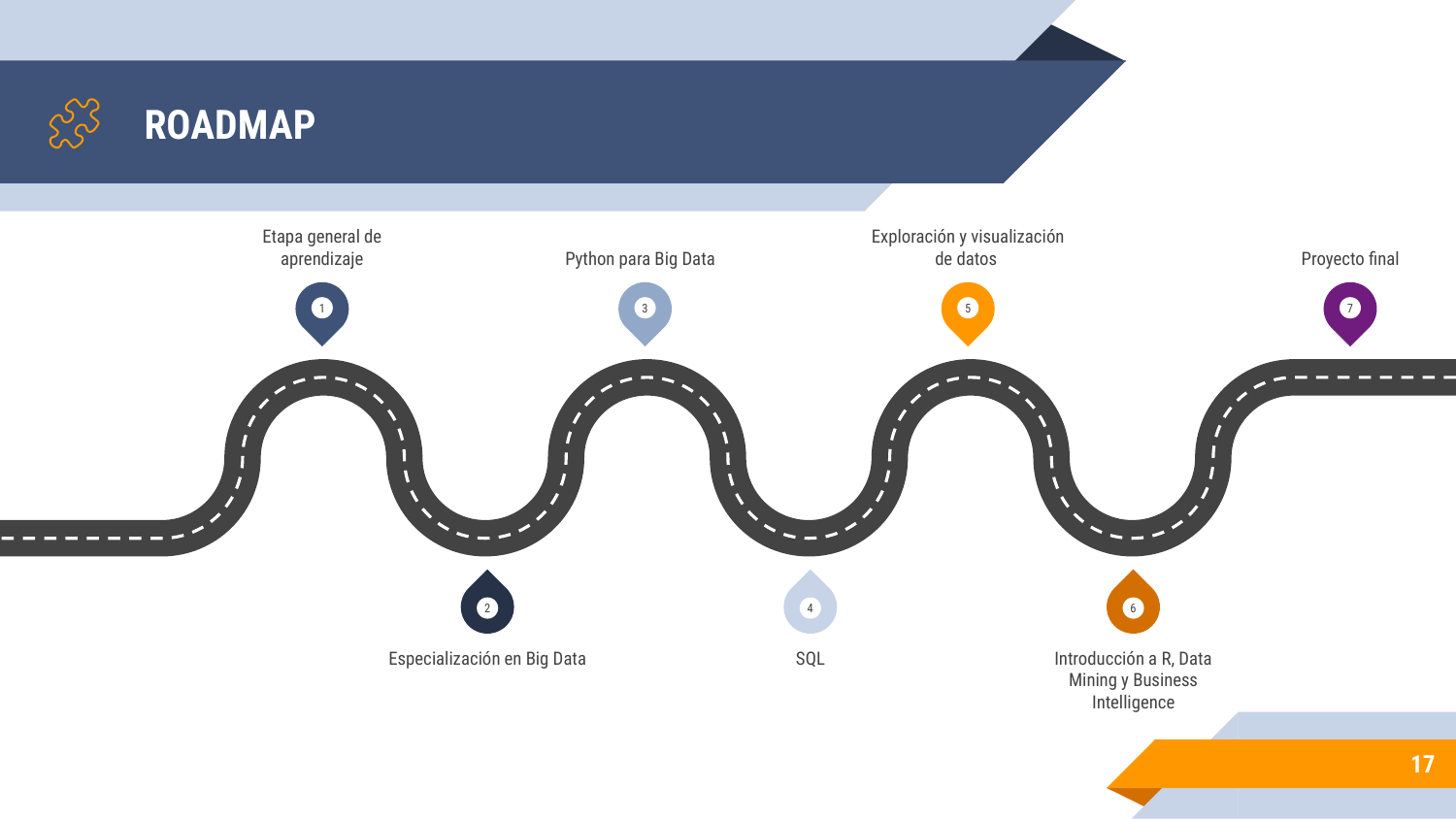

# ROADMAP

Etapa general de aprendizaje
Python para Big Data
Exploración y visualización de datos
Proyecto final

1

3

5

7

2

4

6
Especialización en Big Data
SQL
Introducción a R, Data Mining y Business Intelligence
17